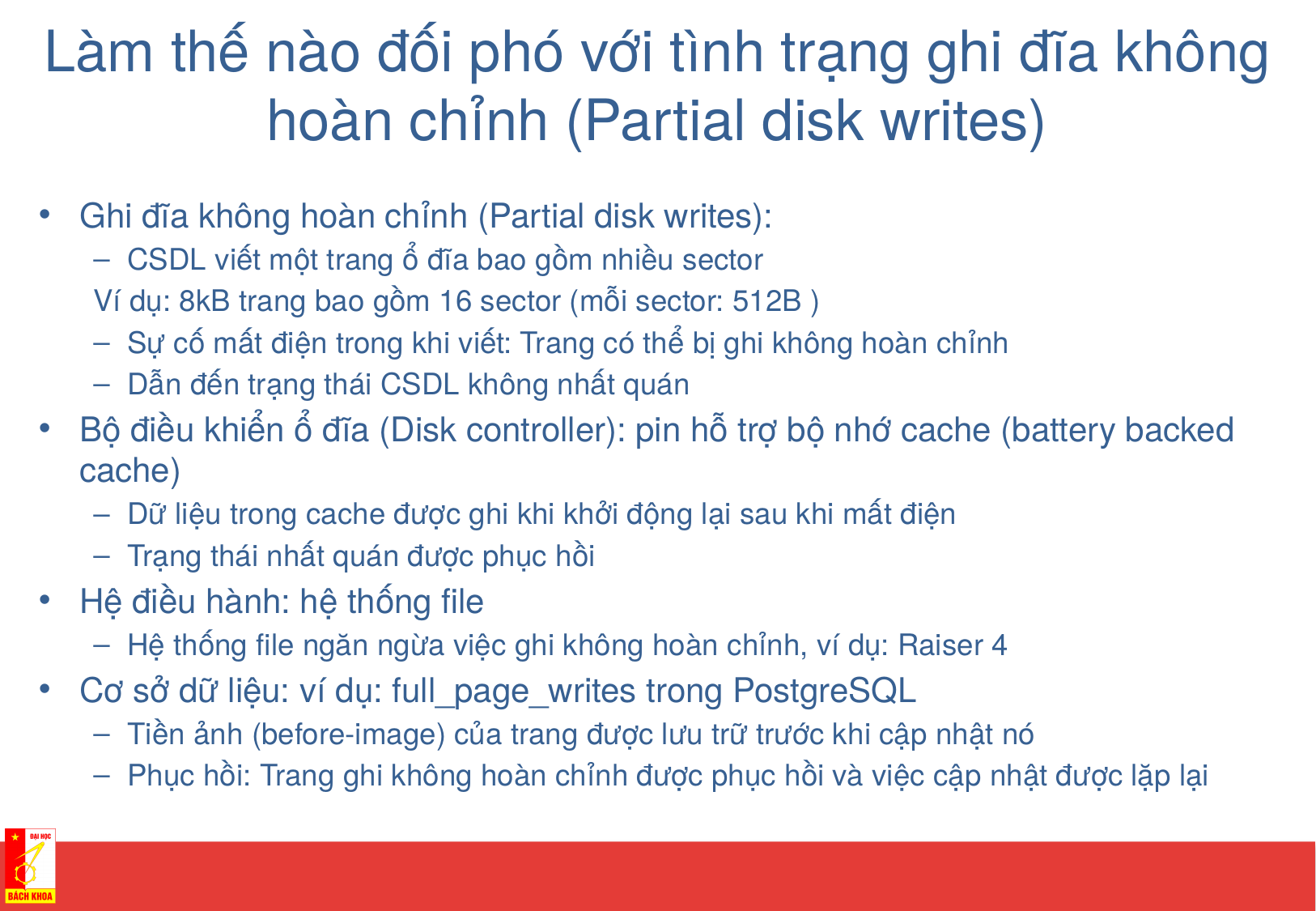

# Làm thế nào đối phó với tình trạng ghi đĩa không hoàn chỉnh (Partial disk writes)
Ghi đĩa không hoàn chỉnh (Partial disk writes):
CSDL viết một trang ổ đĩa bao gồm nhiều sector
	Ví dụ: 8kB trang bao gồm 16 sector (mỗi sector: 512B )
Sự cố mất điện trong khi viết: Trang có thể bị ghi không hoàn chỉnh
Dẫn đến trạng thái CSDL không nhất quán
Bộ điều khiển ổ đĩa (Disk controller): pin hỗ trợ bộ nhớ cache (battery backed cache)
Dữ liệu trong cache được ghi khi khởi động lại sau khi mất điện
Trạng thái nhất quán được phục hồi
Hệ điều hành: hệ thống file
Hệ thống file ngăn ngừa việc ghi không hoàn chỉnh, ví dụ: Raiser 4
Cơ sở dữ liệu: ví dụ: full_page_writes trong PostgreSQL
Tiền ảnh (before-image) của trang được lưu trữ trước khi cập nhật nó
Phục hồi: Trang ghi không hoàn chỉnh được phục hồi và việc cập nhật được lặp lại